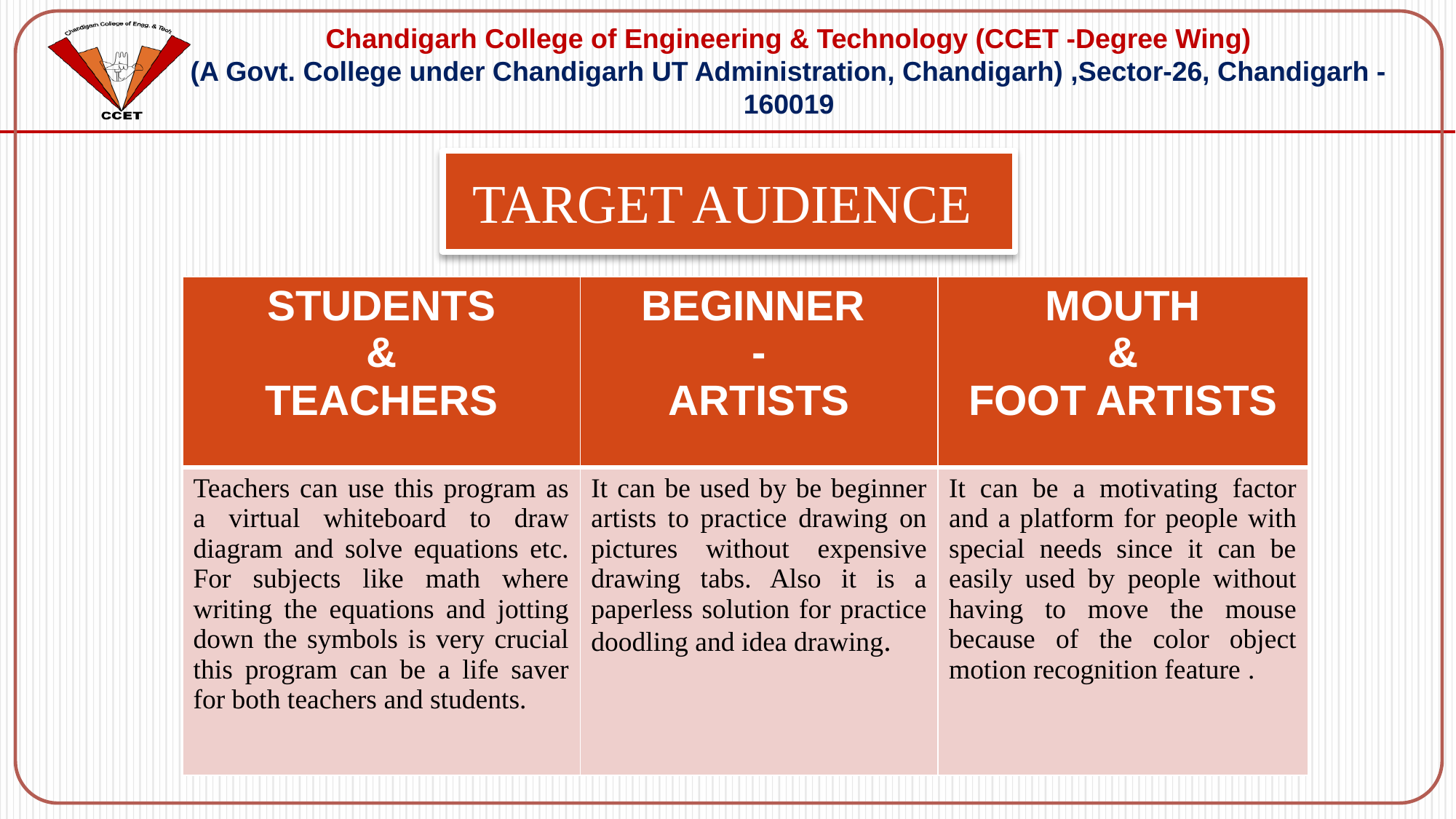

TARGET AUDIENCE
| STUDENTS & TEACHERS | BEGINNER - ARTISTS | MOUTH & FOOT ARTISTS |
| --- | --- | --- |
| Teachers can use this program as a virtual whiteboard to draw diagram and solve equations etc. For subjects like math where writing the equations and jotting down the symbols is very crucial this program can be a life saver for both teachers and students. | It can be used by be beginner artists to practice drawing on pictures without expensive drawing tabs. Also it is a paperless solution for practice doodling and idea drawing. | It can be a motivating factor and a platform for people with special needs since it can be easily used by people without having to move the mouse because of the color object motion recognition feature . |